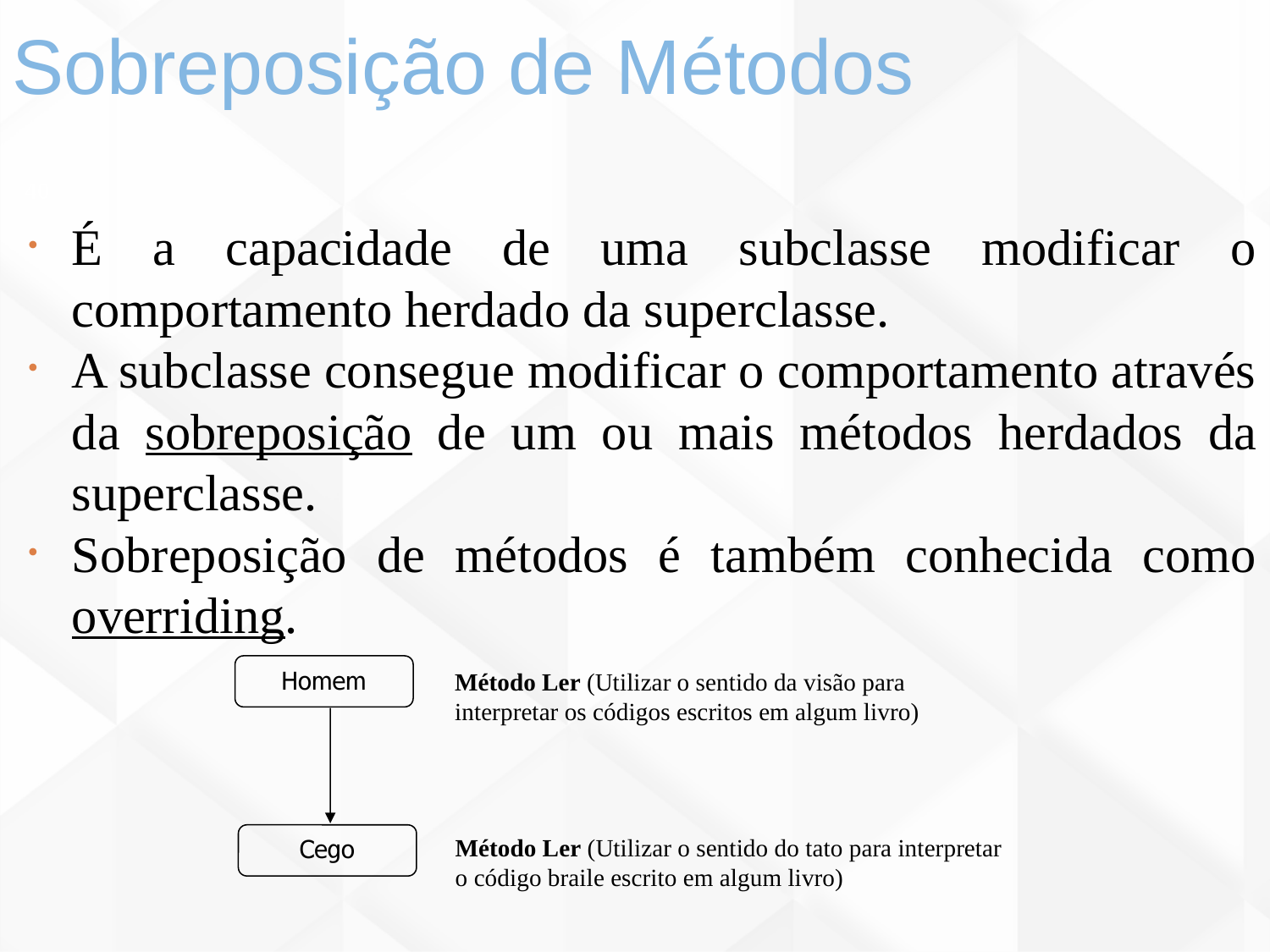

Sobreposição de Métodos
40
É a capacidade de uma subclasse modificar o comportamento herdado da superclasse.
A subclasse consegue modificar o comportamento através da sobreposição de um ou mais métodos herdados da superclasse.
Sobreposição de métodos é também conhecida como overriding.

Homem
Método Ler (Utilizar o sentido da visão para interpretar os códigos escritos em algum livro)

Cego
Método Ler (Utilizar o sentido do tato para interpretar o código braile escrito em algum livro)